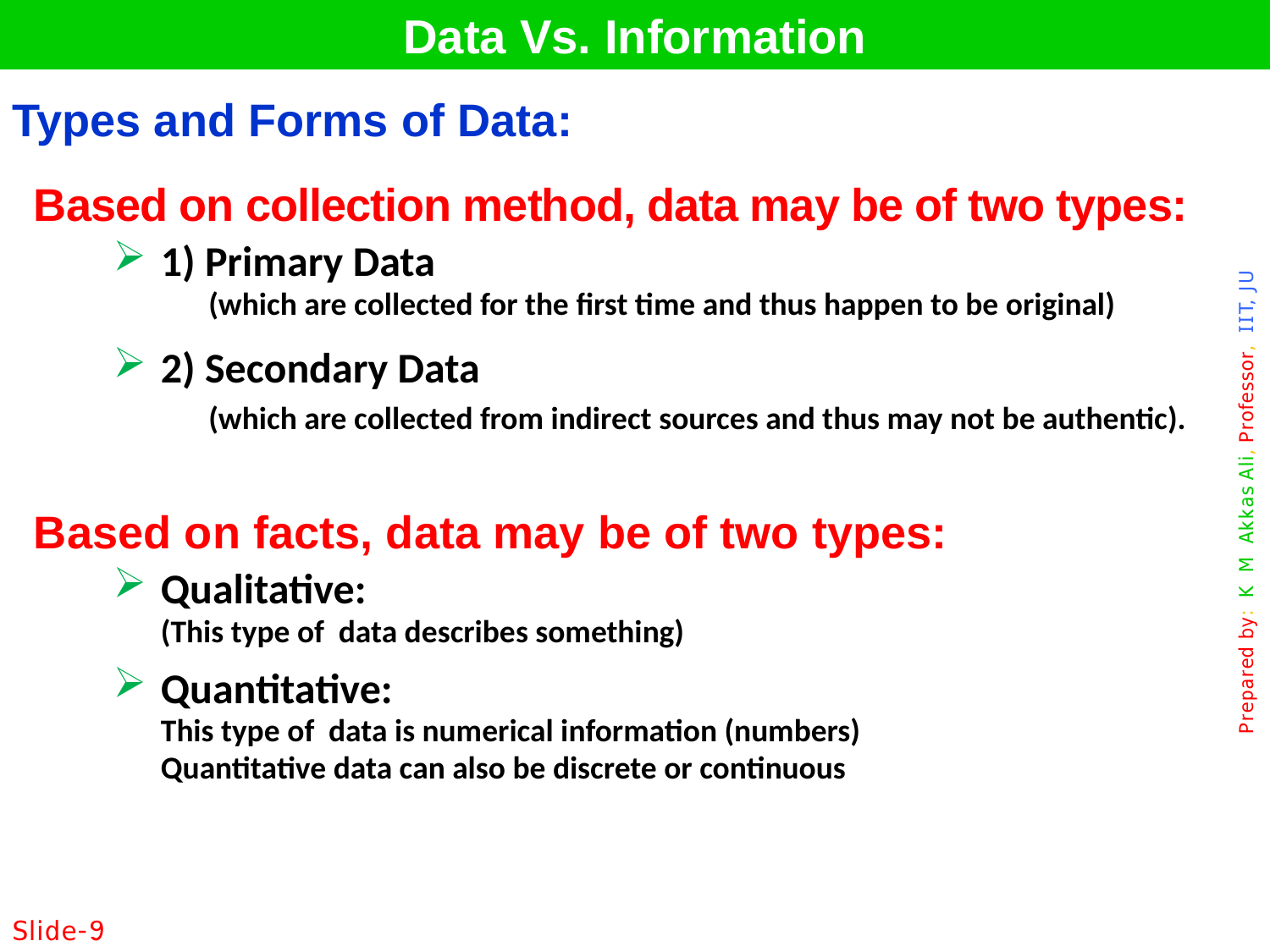

Data Vs. Information
| Types and Forms of Data: |
| --- |
Based on collection method, data may be of two types:
1) Primary Data
(which are collected for the first time and thus happen to be original)

2) Secondary Data
(which are collected from indirect sources and thus may not be authentic).

Based on facts, data may be of two types:
Qualitative:
(This type of  data describes something)

Quantitative:
This type of  data is numerical information (numbers)
Quantitative data can also be discrete or continuous
Slide-9